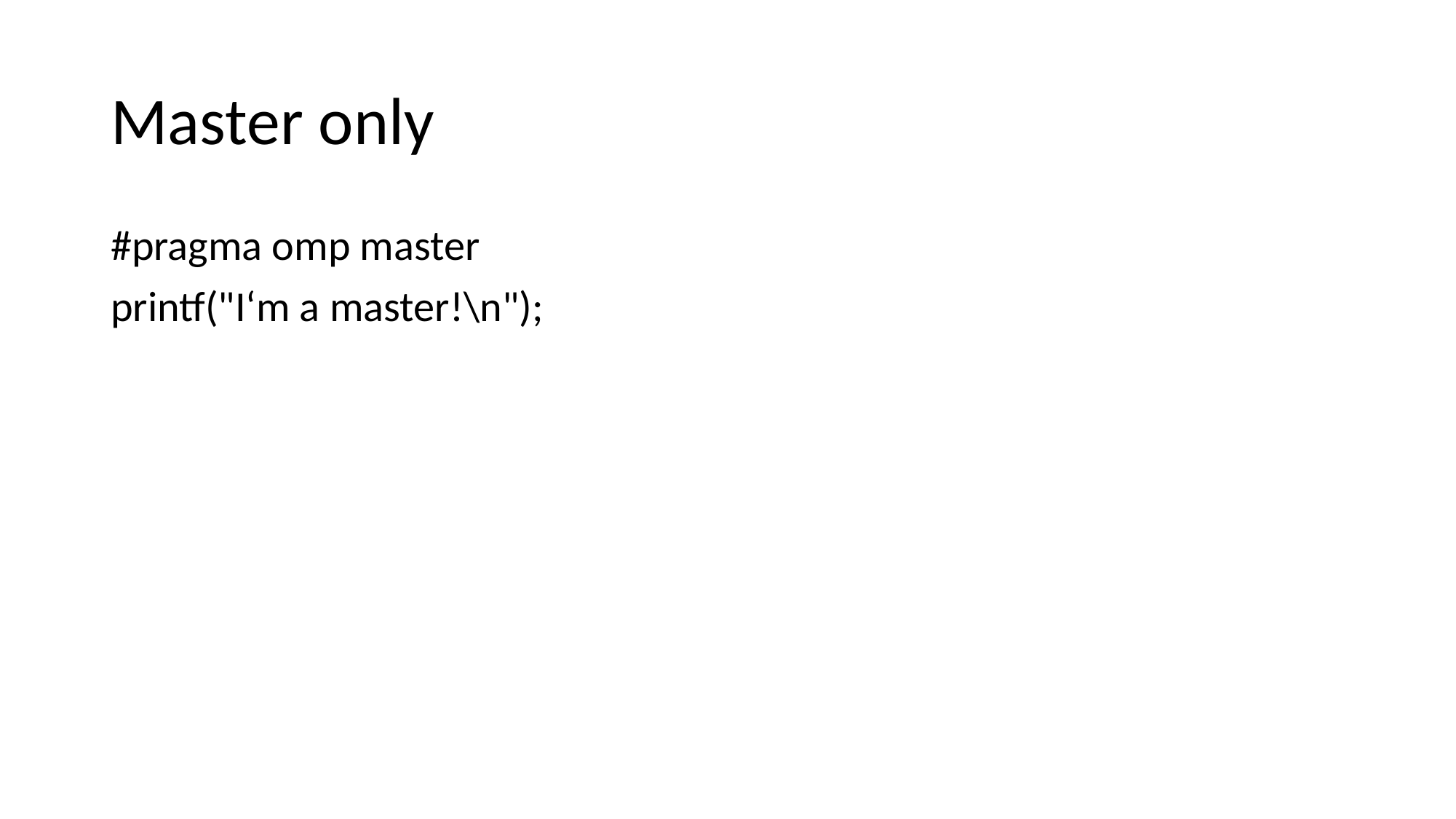

# Master only
#pragma omp master
printf("I‘m a master!\n");